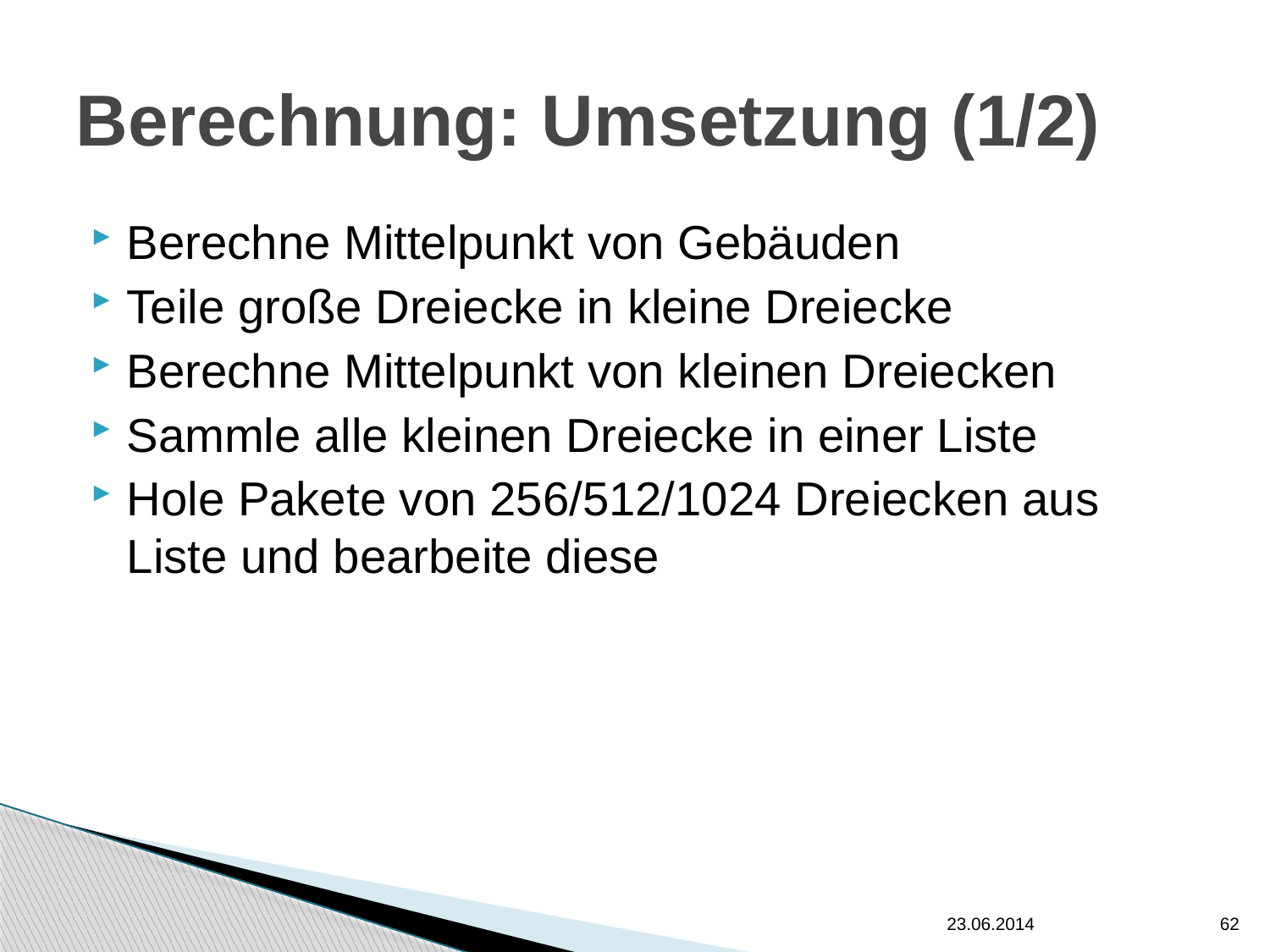

# Berechnung: Umsetzung (1/2)
Berechne Mittelpunkt von Gebäuden
Teile große Dreiecke in kleine Dreiecke
Berechne Mittelpunkt von kleinen Dreiecken
Sammle alle kleinen Dreiecke in einer Liste
Hole Pakete von 256/512/1024 Dreiecken aus Liste und bearbeite diese
23.06.2014
62